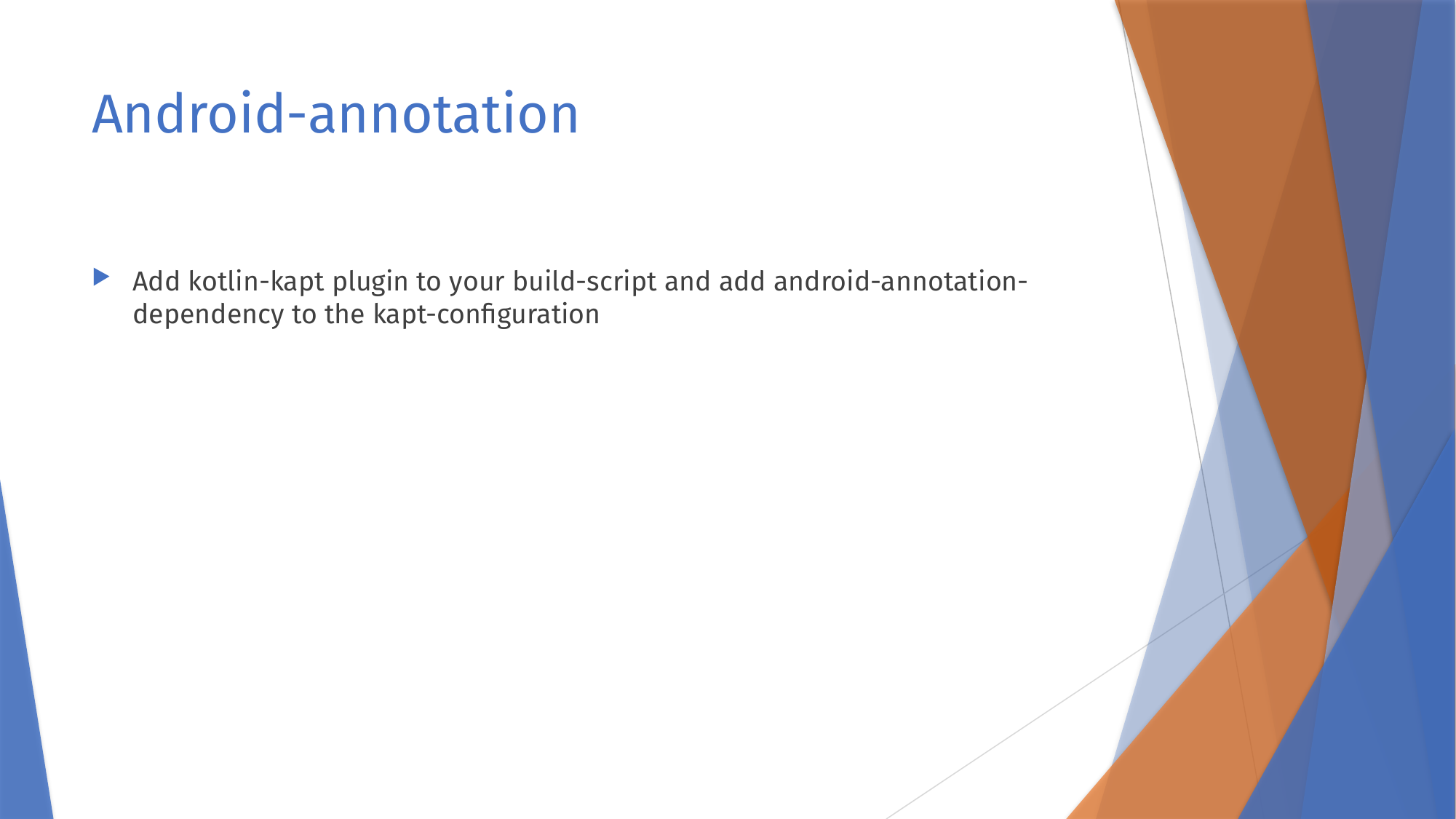

# Android-annotation
Add kotlin-kapt plugin to your build-script and add android-annotation-dependency to the kapt-configuration